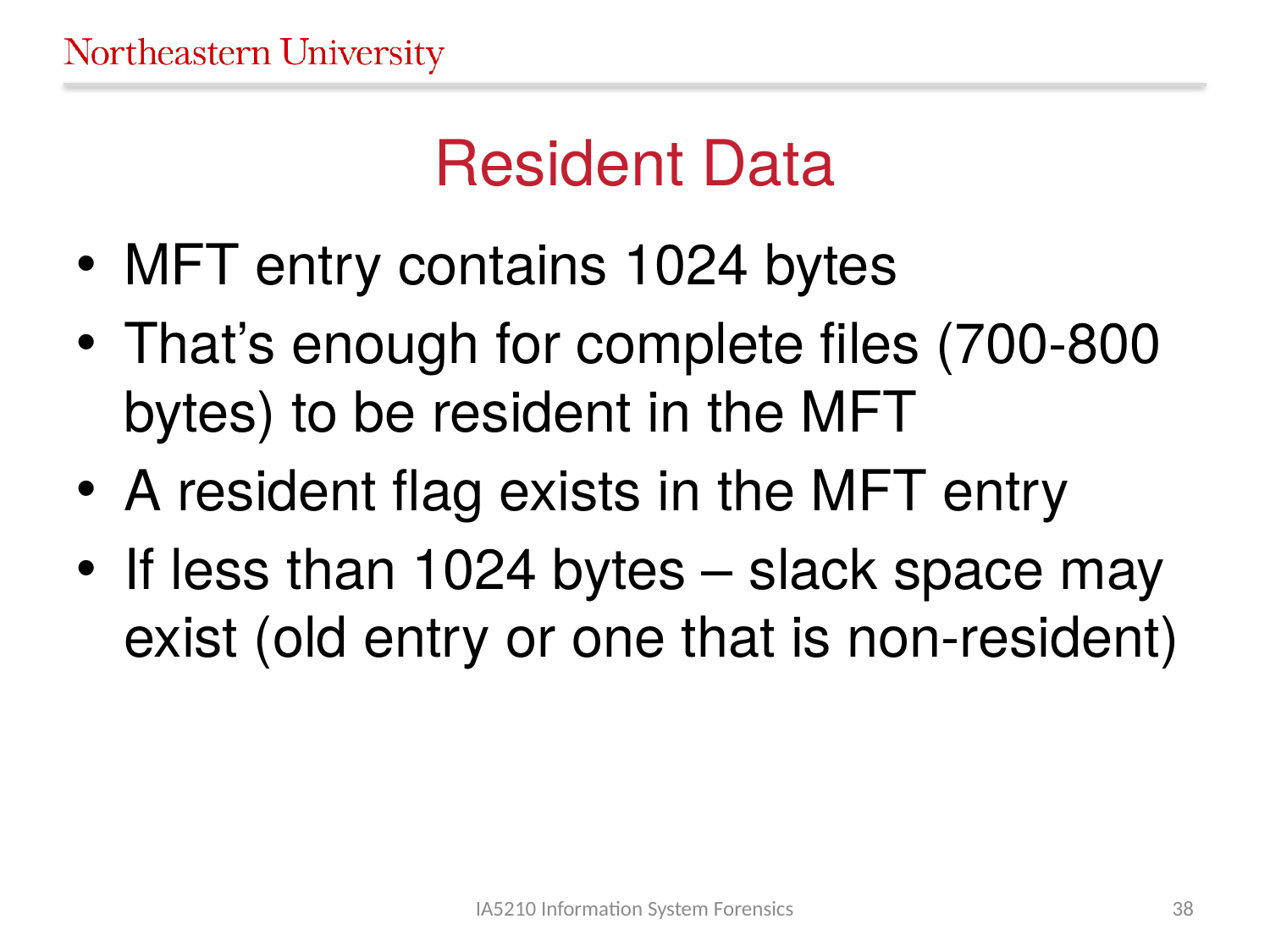

# Resident Data
MFT entry contains 1024 bytes
That’s enough for complete files (700-800 bytes) to be resident in the MFT
A resident flag exists in the MFT entry
If less than 1024 bytes – slack space may exist (old entry or one that is non-resident)
IA5210 Information System Forensics
38